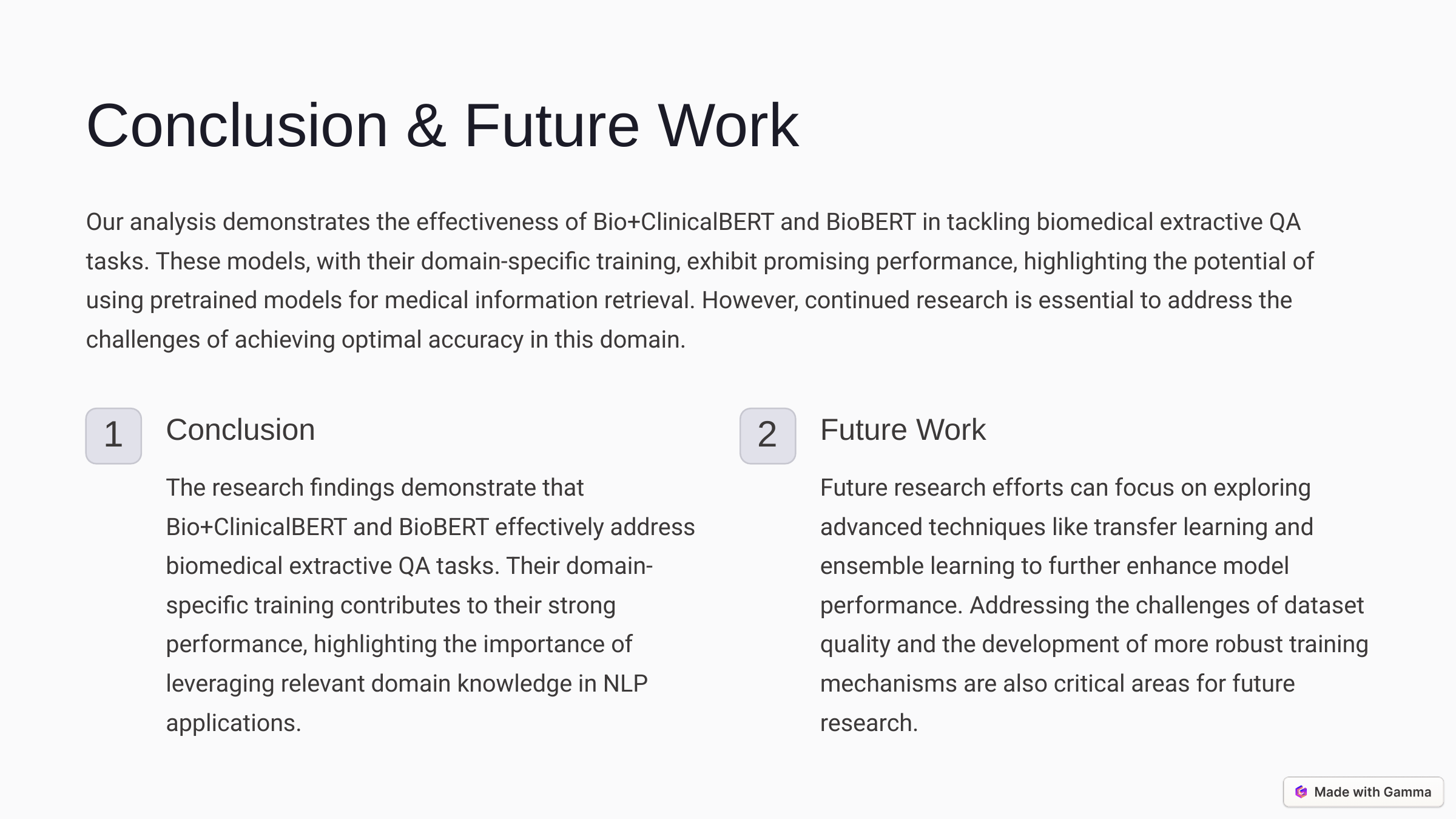

Conclusion & Future Work
Our analysis demonstrates the effectiveness of Bio+ClinicalBERT and BioBERT in tackling biomedical extractive QA tasks. These models, with their domain-specific training, exhibit promising performance, highlighting the potential of using pretrained models for medical information retrieval. However, continued research is essential to address the challenges of achieving optimal accuracy in this domain.

Conclusion

Future Work
1
2
The research findings demonstrate that Bio+ClinicalBERT and BioBERT effectively address biomedical extractive QA tasks. Their domain-specific training contributes to their strong performance, highlighting the importance of leveraging relevant domain knowledge in NLP applications.
Future research efforts can focus on exploring advanced techniques like transfer learning and ensemble learning to further enhance model performance. Addressing the challenges of dataset quality and the development of more robust training mechanisms are also critical areas for future research.